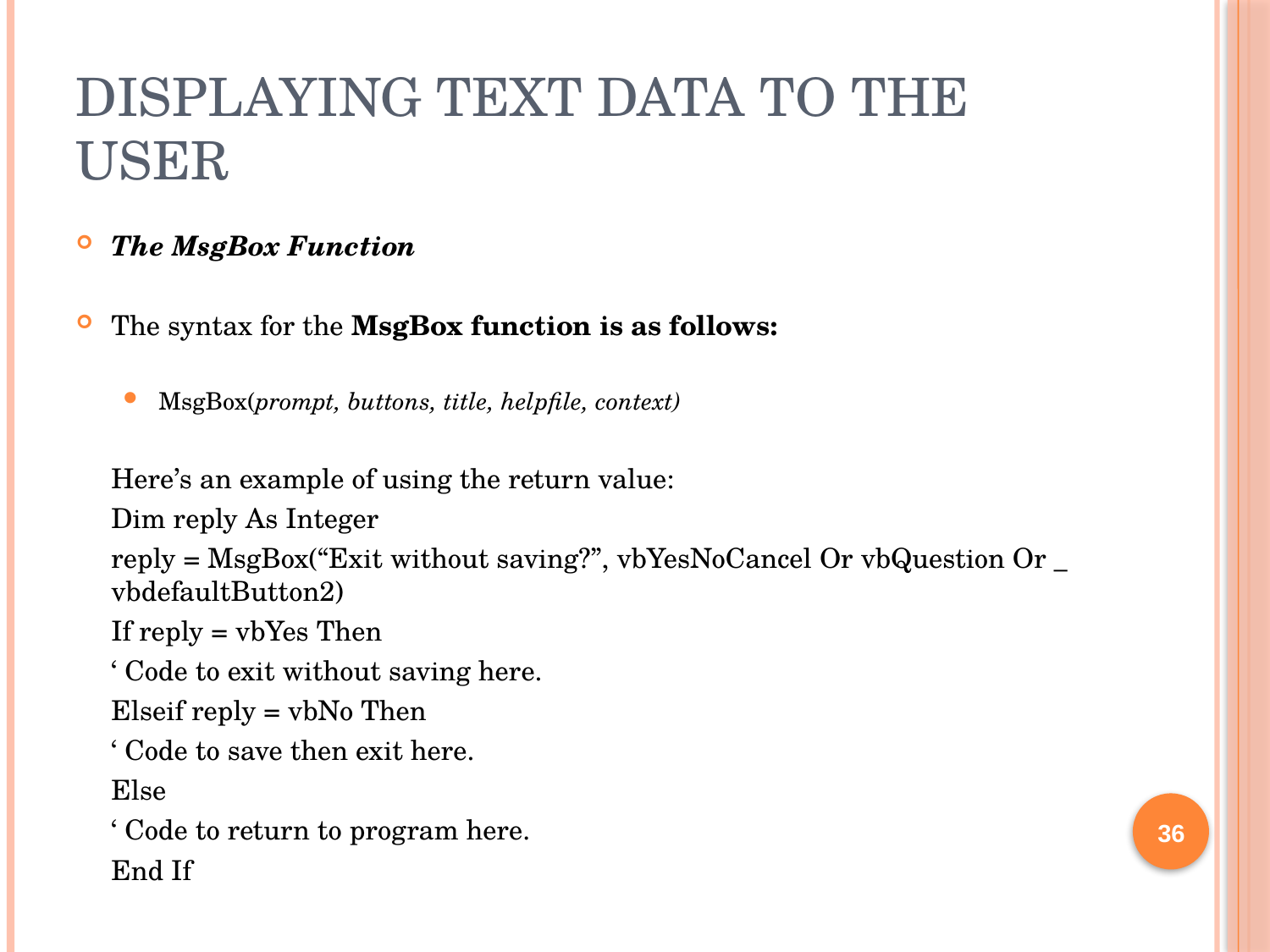

# Displaying text data to the user
The MsgBox Function

The syntax for the MsgBox function is as follows:

MsgBox(prompt, buttons, title, helpfile, context)

	Here’s an example of using the return value:
	Dim reply As Integer
	reply = MsgBox(“Exit without saving?”, vbYesNoCancel Or vbQuestion Or _ vbdefaultButton2)
	If reply = vbYes Then
		‘ Code to exit without saving here.
	Elseif reply = vbNo Then
		‘ Code to save then exit here.
	Else
		‘ Code to return to program here.
	End If

36